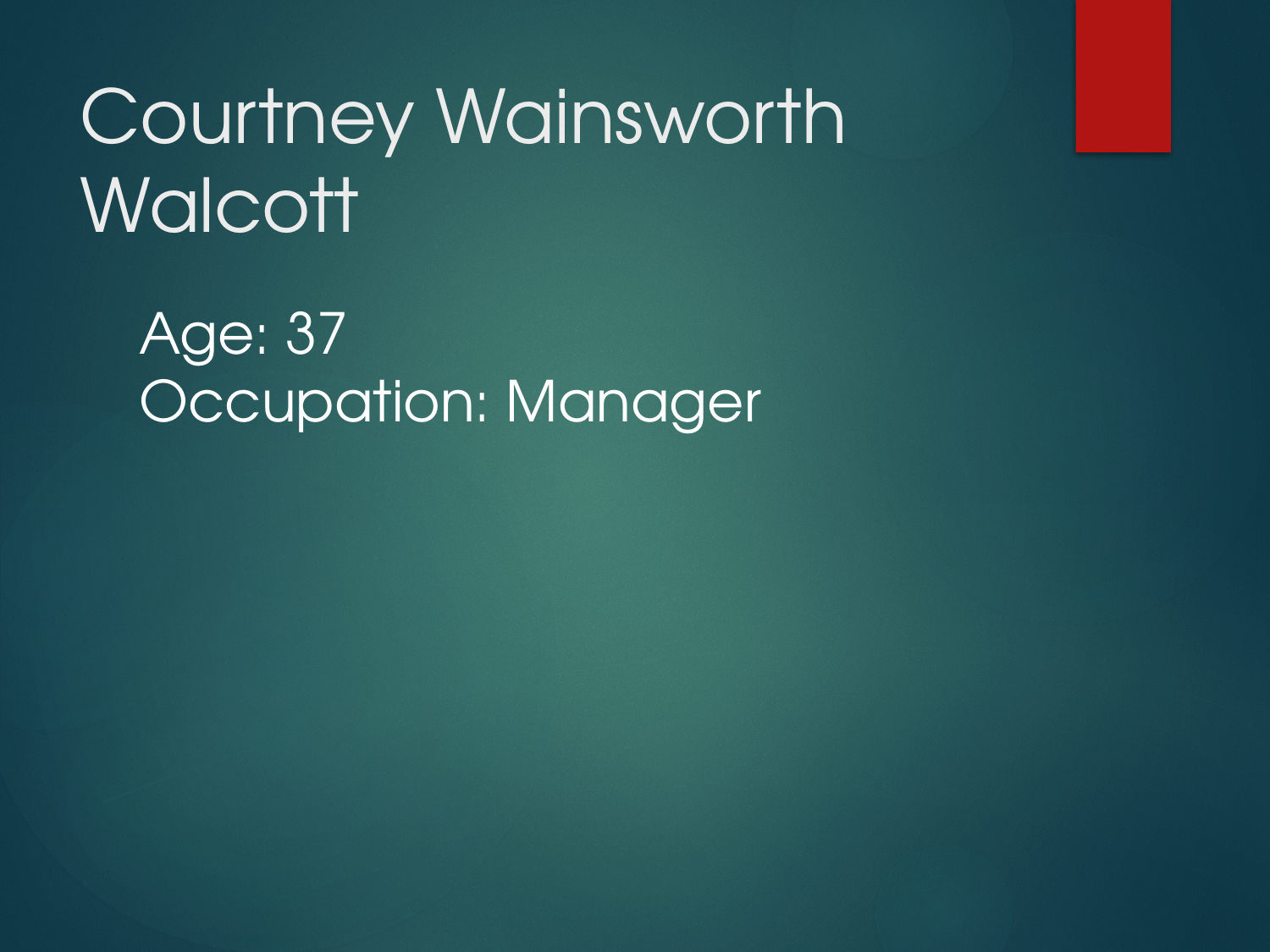

# Courtney Wainsworth Walcott

Age: 37
Occupation: Manager